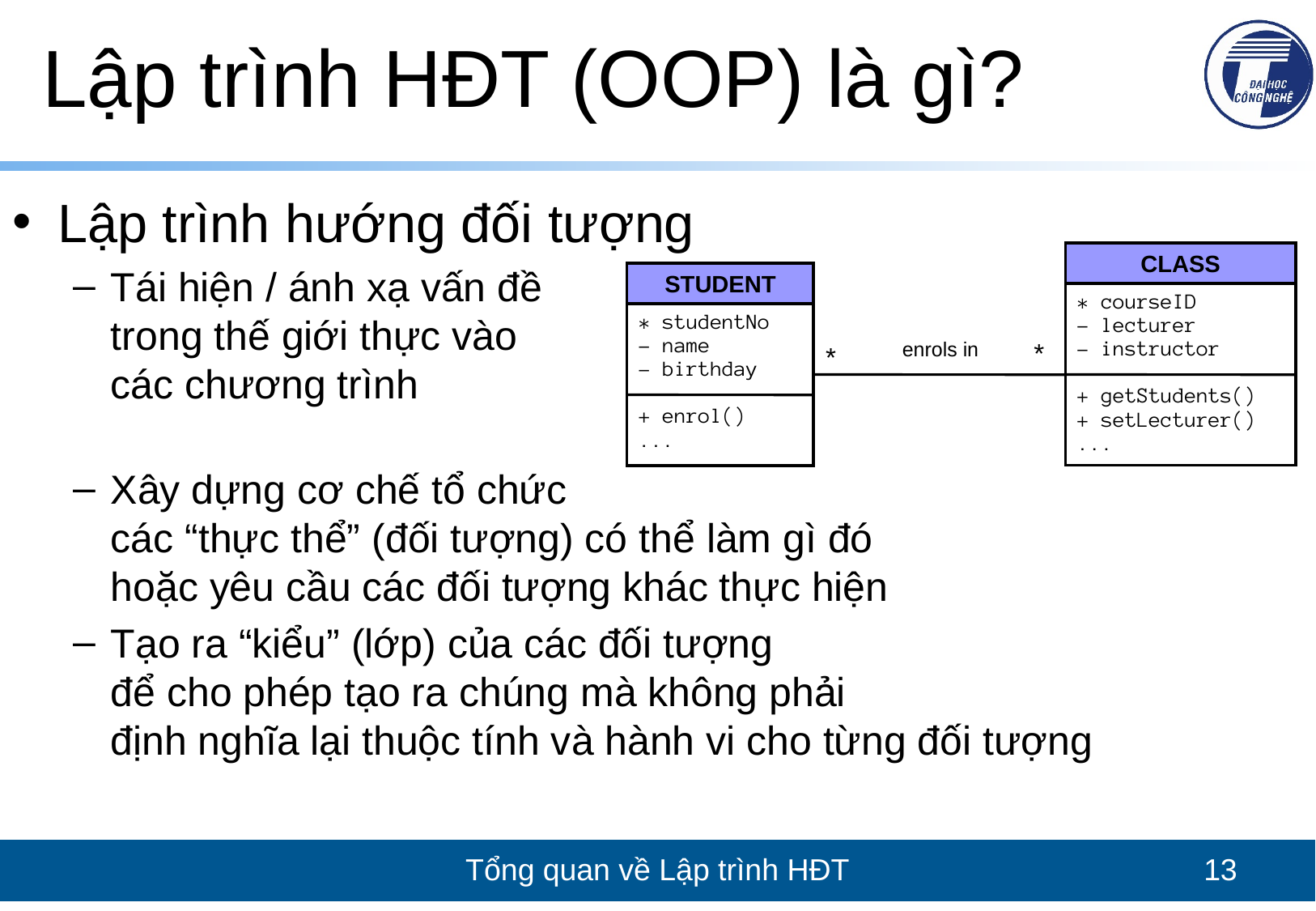

# Lập trình HĐT (OOP) là gì?
Lập trình hướng đối tượng
Tái hiện / ánh xạ vấn đề
trong thế giới thực vào
các chương trình
Xây dựng cơ chế tổ chức
các “thực thể” (đối tượng) có thể làm gì đó
hoặc yêu cầu các đối tượng khác thực hiện
Tạo ra “kiểu” (lớp) của các đối tượng
để cho phép tạo ra chúng mà không phải
định nghĩa lại thuộc tính và hành vi cho từng đối tượng

CLASS

STUDENT
* courseID
- lecturer
- instructor

+ getStudents()
+ setLecturer()
...

* studentNo
- name
- birthday

+ enrol()
...
*
enrols in
*

Tổng quan về Lập trình HĐT
13